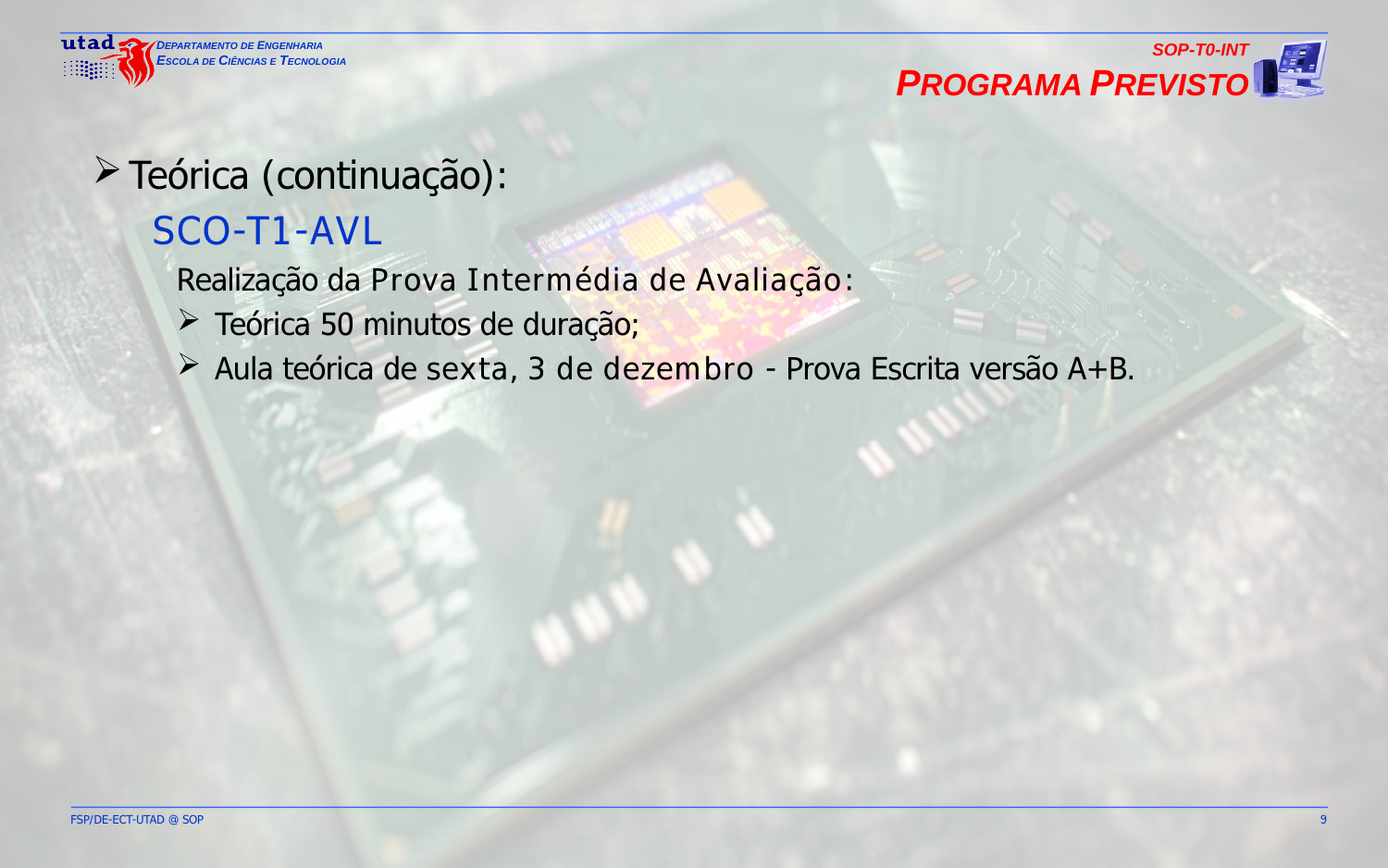

SOP-T0-INT
PROGRAMA PREVISTO
Teórica (continuação):
SCO-T1-AVL
Realização da Prova Intermédia de Avaliação:
Teórica 50 minutos de duração;
Aula teórica de sexta, 3 de dezembro - Prova Escrita versão A+B.